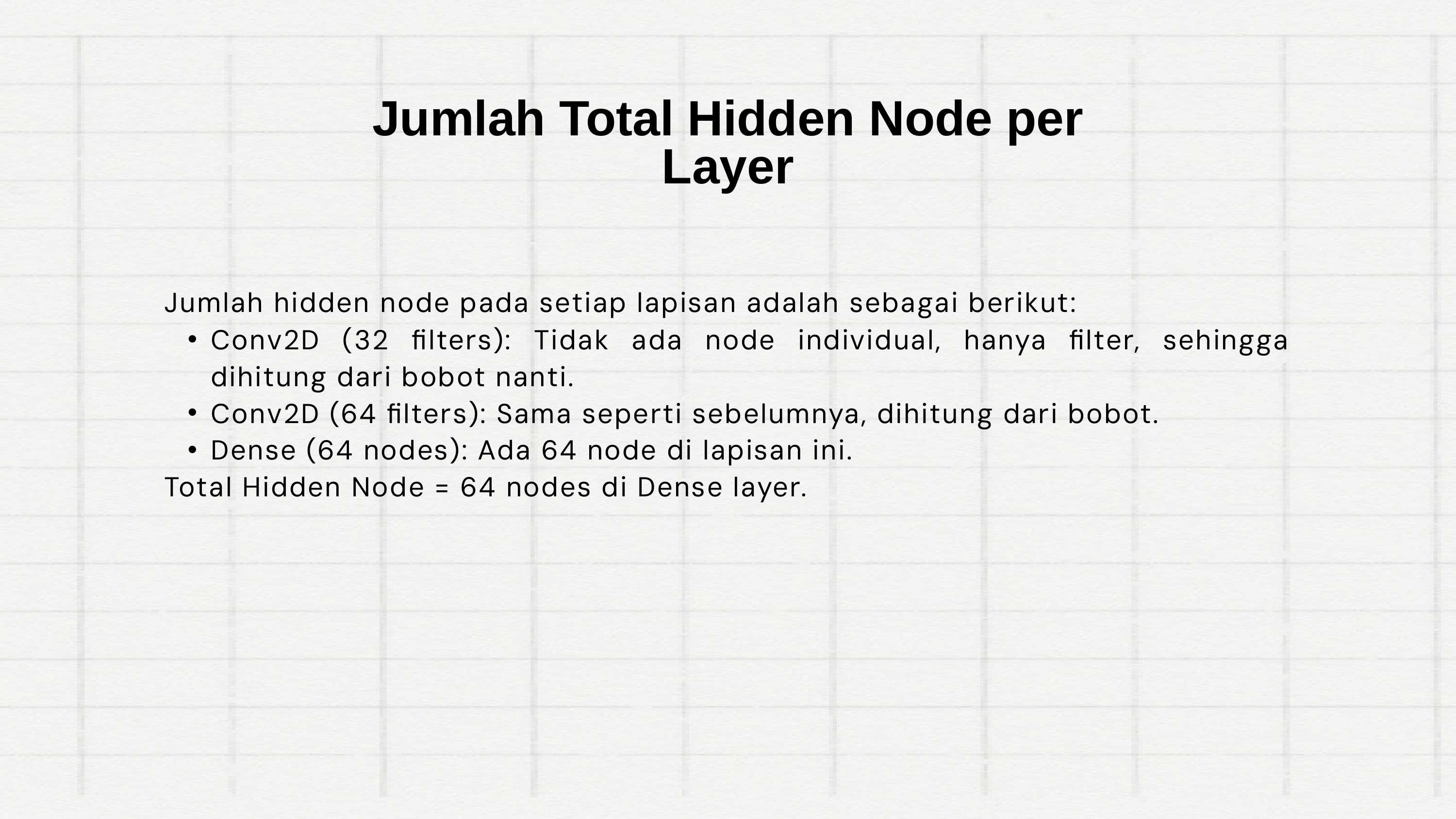

Jumlah Total Hidden Node per Layer
Jumlah hidden node pada setiap lapisan adalah sebagai berikut:
Conv2D (32 filters): Tidak ada node individual, hanya filter, sehingga dihitung dari bobot nanti.
Conv2D (64 filters): Sama seperti sebelumnya, dihitung dari bobot.
Dense (64 nodes): Ada 64 node di lapisan ini.
Total Hidden Node = 64 nodes di Dense layer.